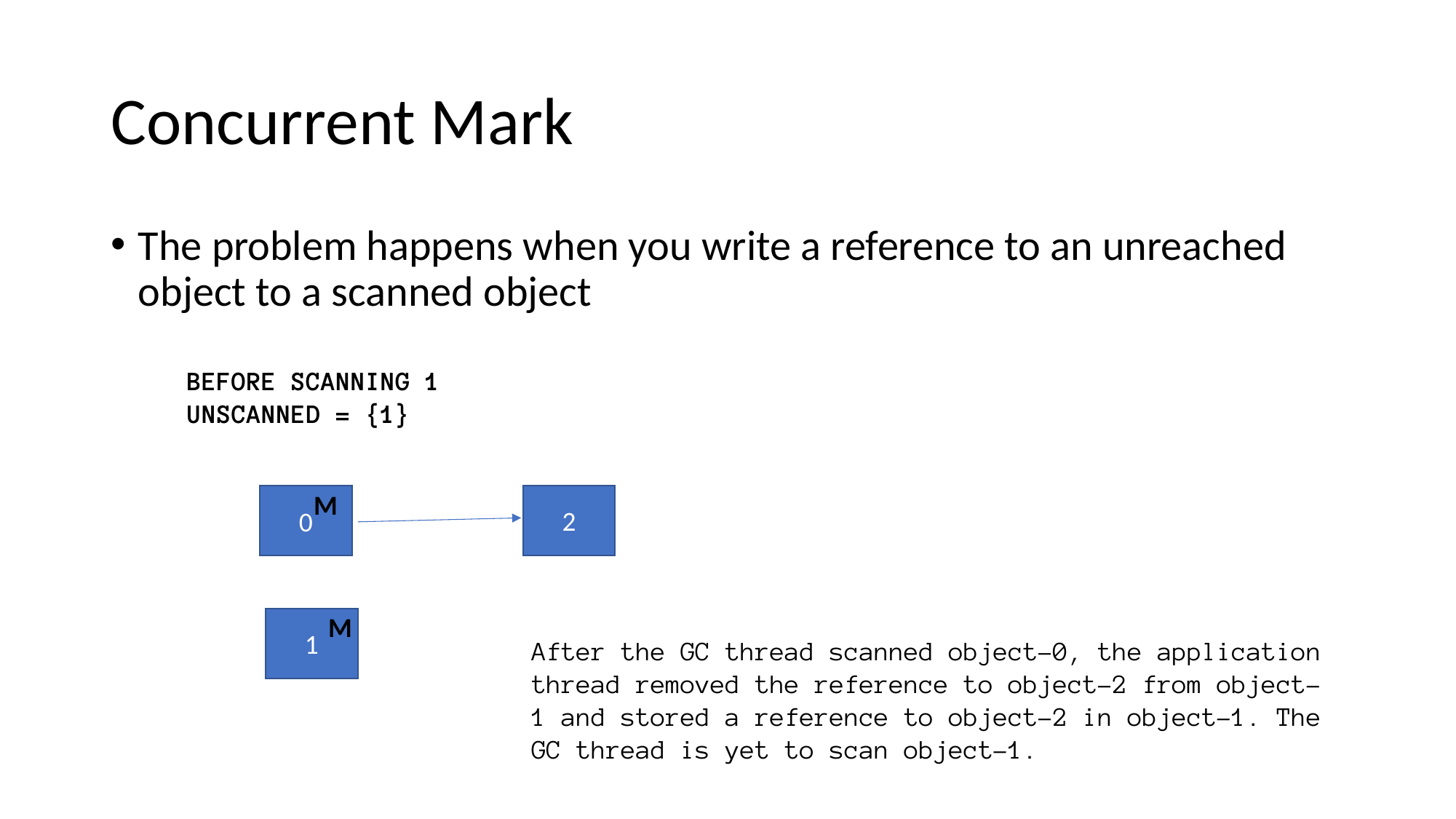

# Concurrent Mark
The problem happens when you write a reference to an unreached object to a scanned object
BEFORE SCANNING 1
UNSCANNED = {1}
M
2
0
M
1
After the GC thread scanned object-0, the application thread removed the reference to object-2 from object-1 and stored a reference to object-2 in object-1. The GC thread is yet to scan object-1.